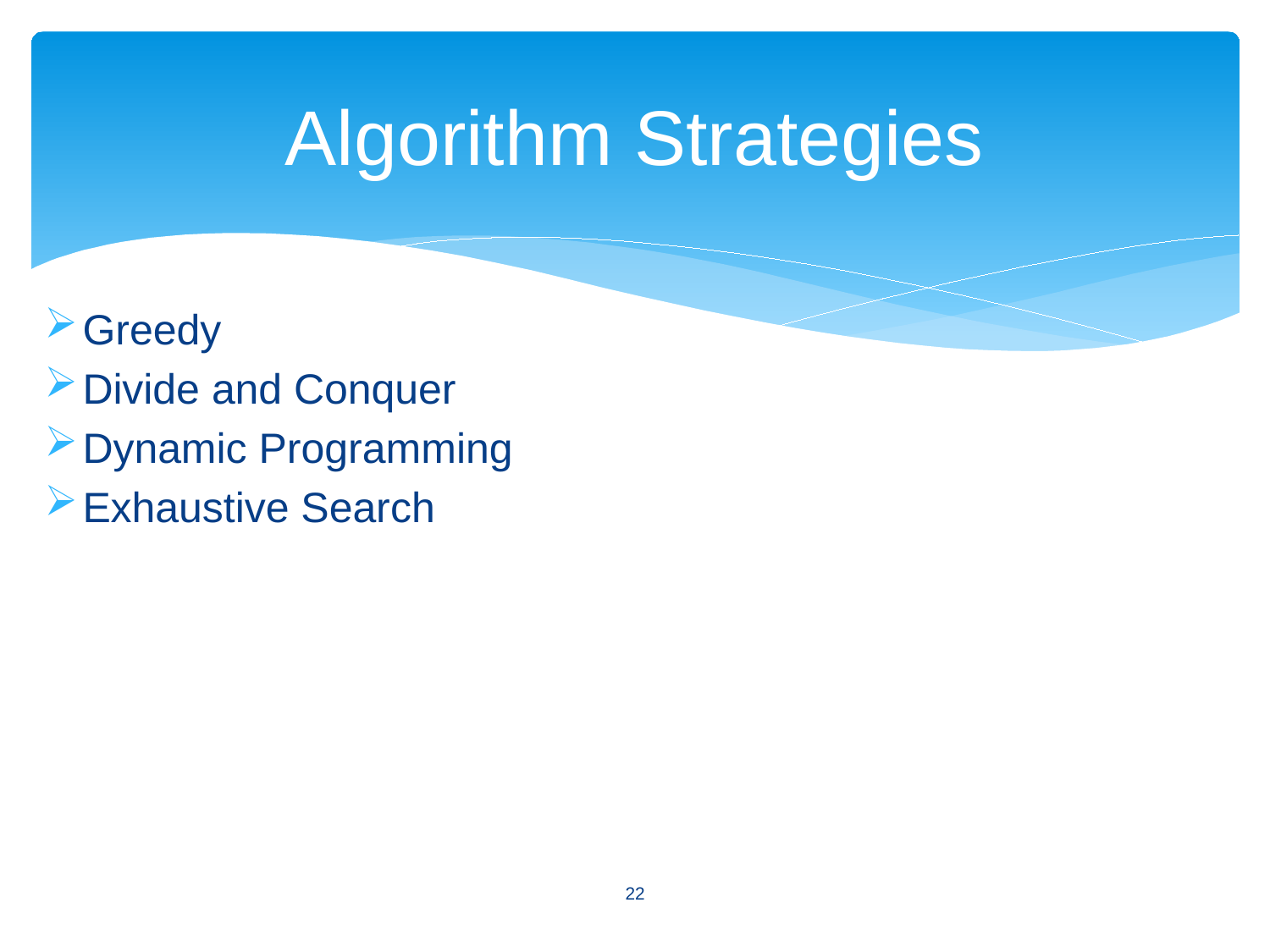

# Algorithm Strategies
Greedy
Divide and Conquer
Dynamic Programming
Exhaustive Search
22